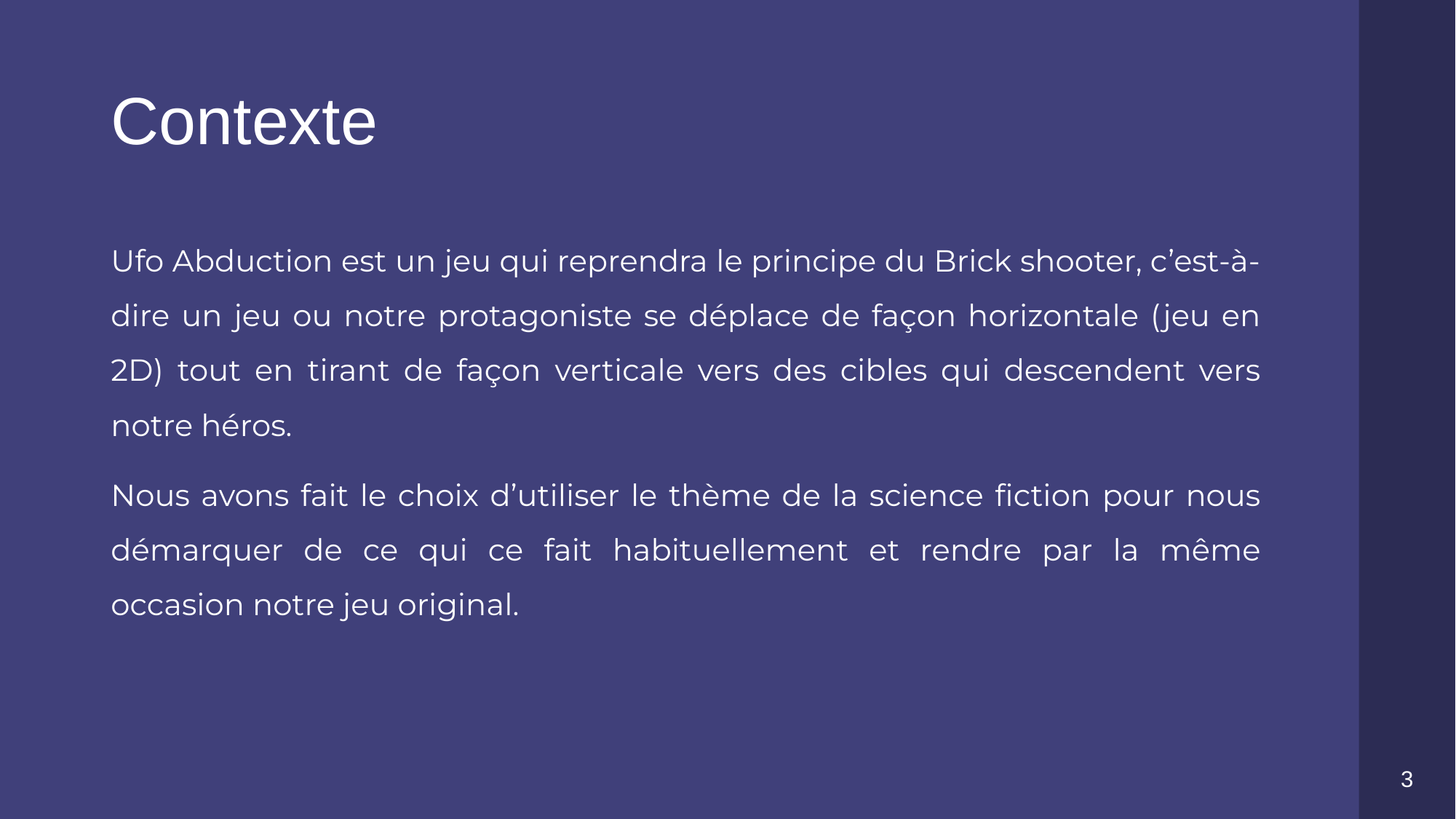

# Contexte
Ufo Abduction est un jeu qui reprendra le principe du Brick shooter, c’est-à-dire un jeu ou notre protagoniste se déplace de façon horizontale (jeu en 2D) tout en tirant de façon verticale vers des cibles qui descendent vers notre héros.
Nous avons fait le choix d’utiliser le thème de la science fiction pour nous démarquer de ce qui ce fait habituellement et rendre par la même occasion notre jeu original.

3